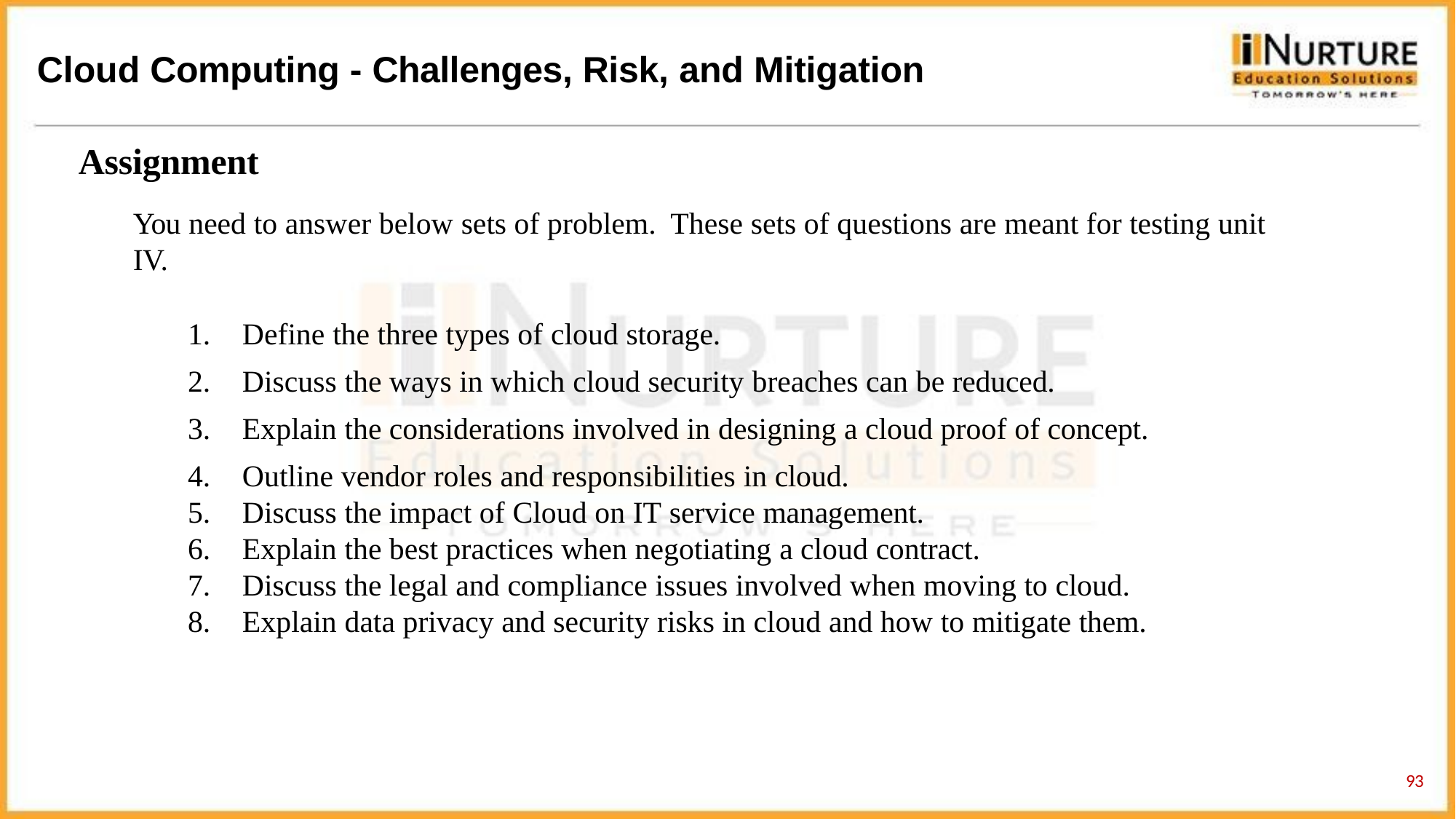

# Cloud Computing - Challenges, Risk, and Mitigation
Assignment
You need to answer below sets of problem. These sets of questions are meant for testing unit IV.

Define the three types of cloud storage.
Discuss the ways in which cloud security breaches can be reduced.
Explain the considerations involved in designing a cloud proof of concept.
Outline vendor roles and responsibilities in cloud.
Discuss the impact of Cloud on IT service management.
Explain the best practices when negotiating a cloud contract.
Discuss the legal and compliance issues involved when moving to cloud.
Explain data privacy and security risks in cloud and how to mitigate them.
93